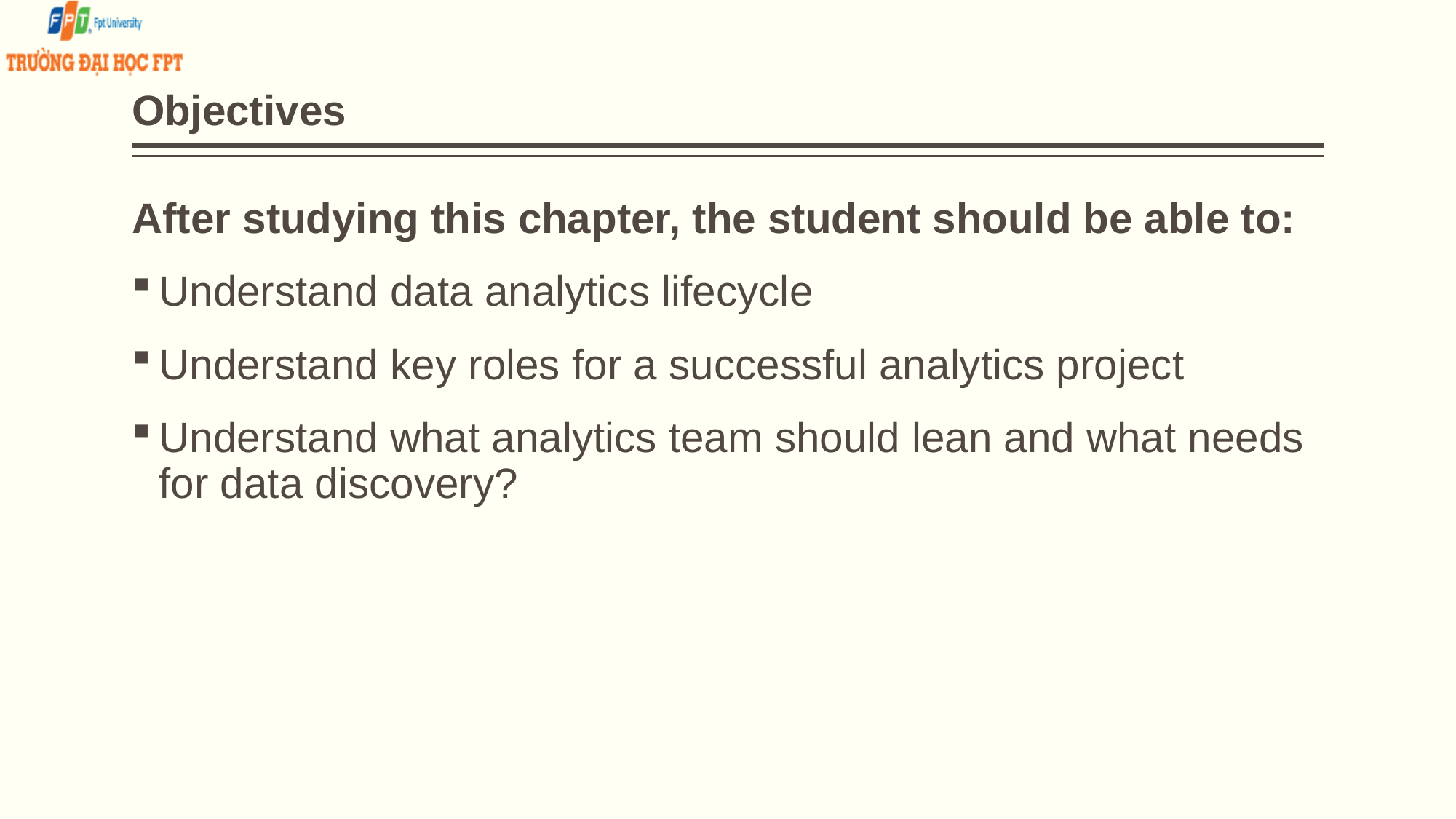

# Objectives
After studying this chapter, the student should be able to:
Understand data analytics lifecycle
Understand key roles for a successful analytics project
Understand what analytics team should lean and what needs for data discovery?